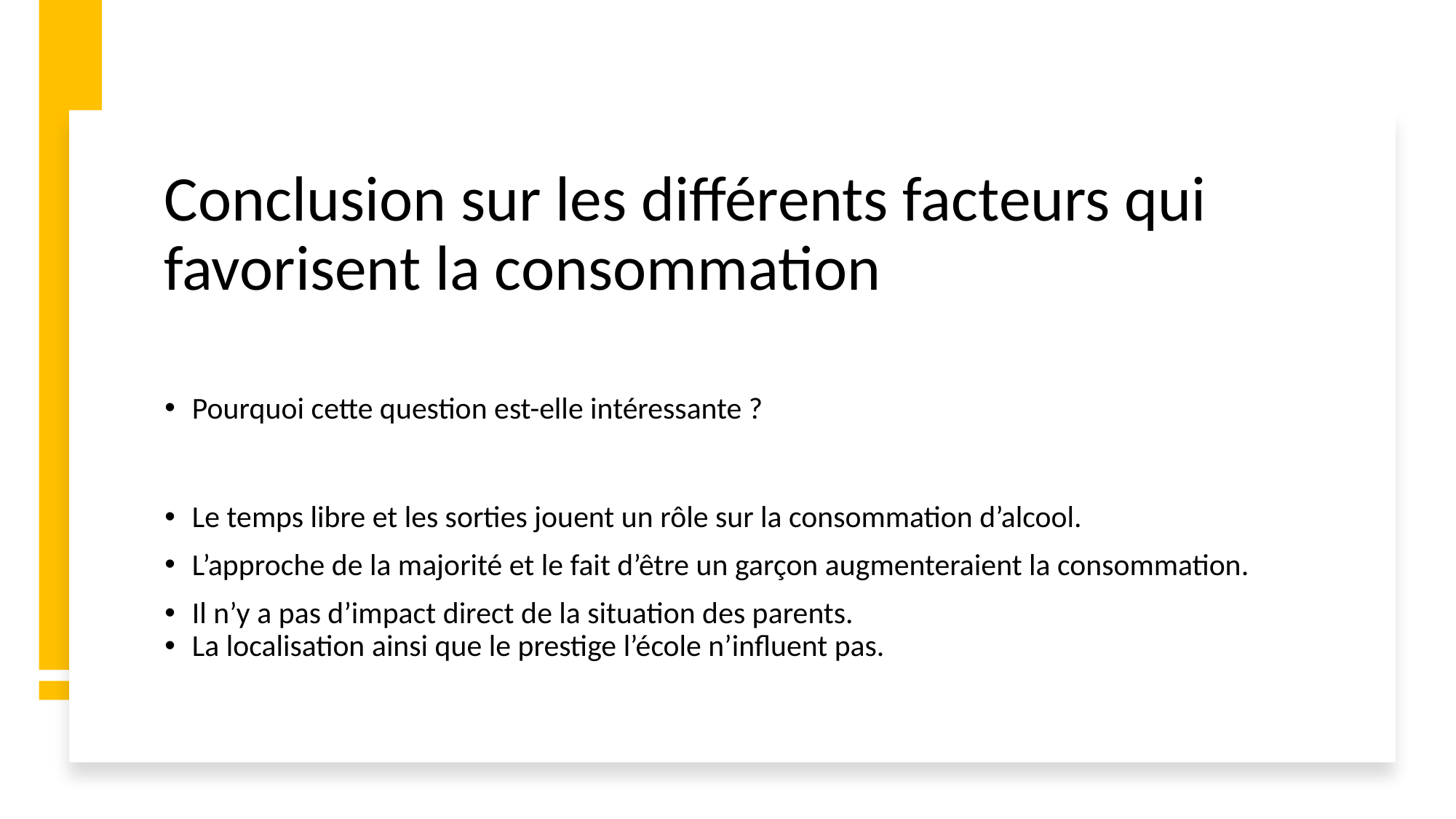

# Conclusion sur les différents facteurs qui favorisent la consommation

Pourquoi cette question est-elle intéressante ?

Le temps libre et les sorties jouent un rôle sur la consommation d’alcool.
L’approche de la majorité et le fait d’être un garçon augmenteraient la consommation.
Il n’y a pas d’impact direct de la situation des parents.
La localisation ainsi que le prestige l’école n’influent pas.